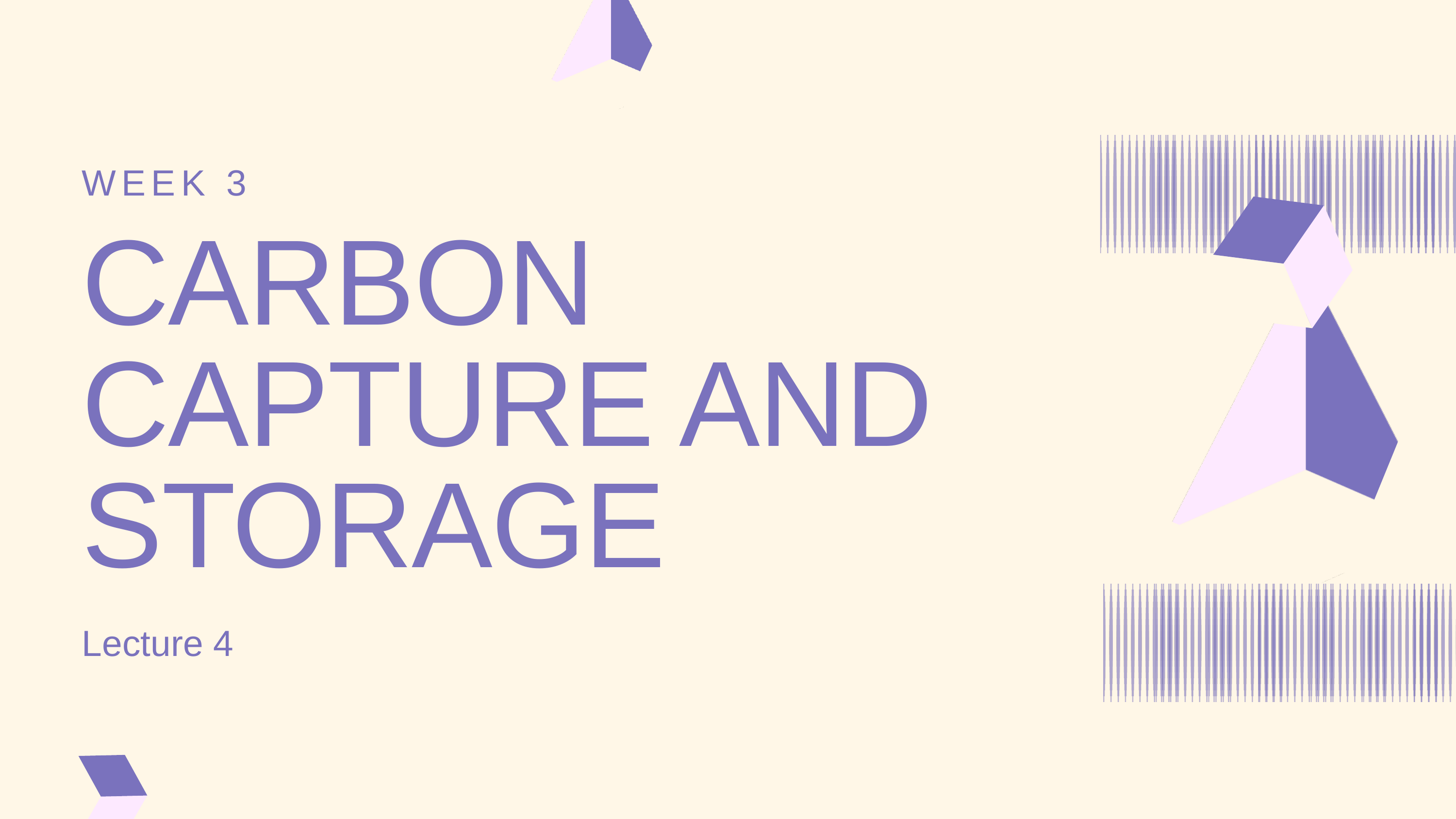

WEEK 3
CARBON CAPTURE AND STORAGE
Lecture 4